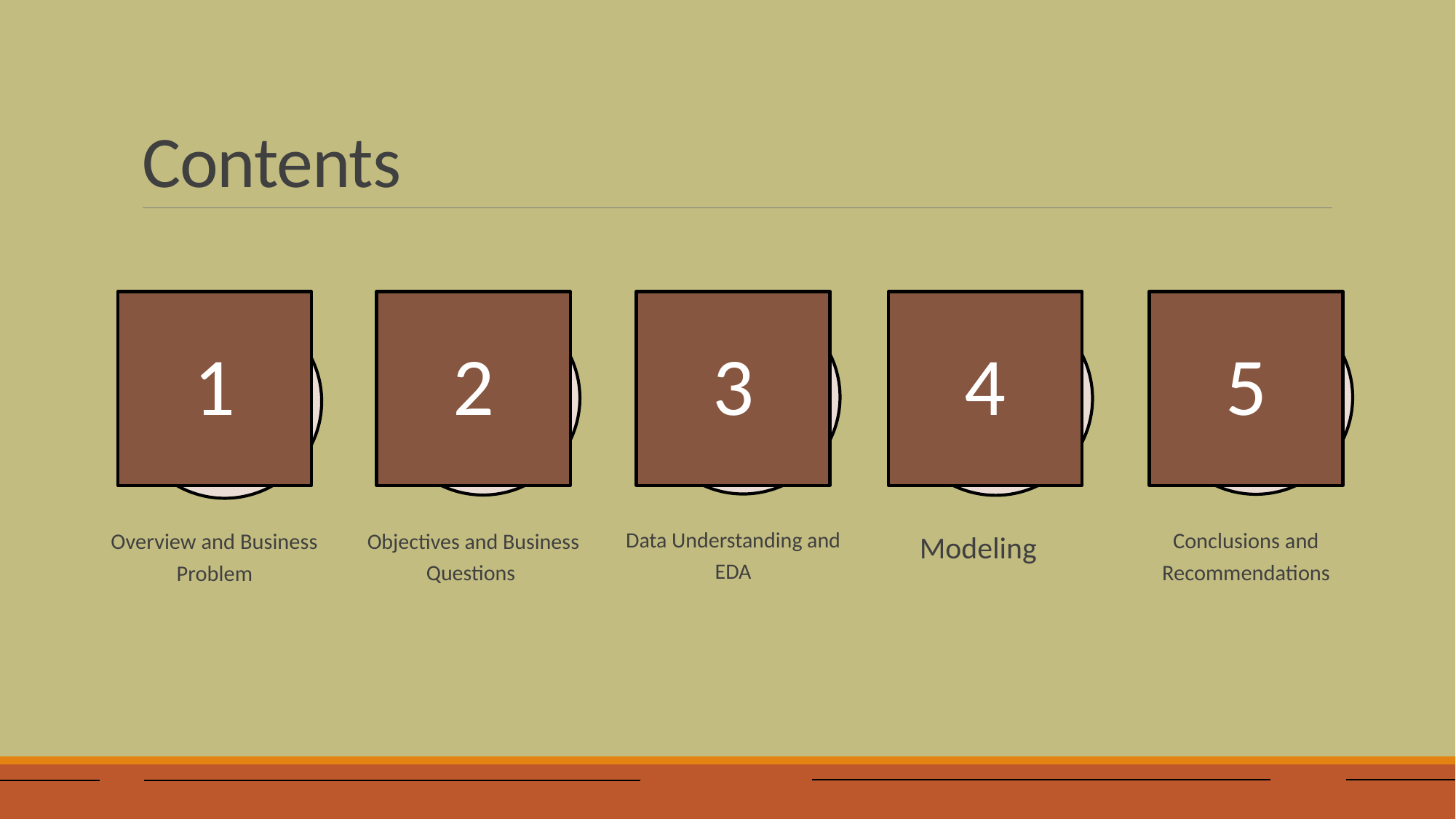

# Contents
1
2
3
4
5
Data Understanding and EDA

Modeling

Conclusions and Recommendations

Overview and Business Problem

Objectives and Business Questions